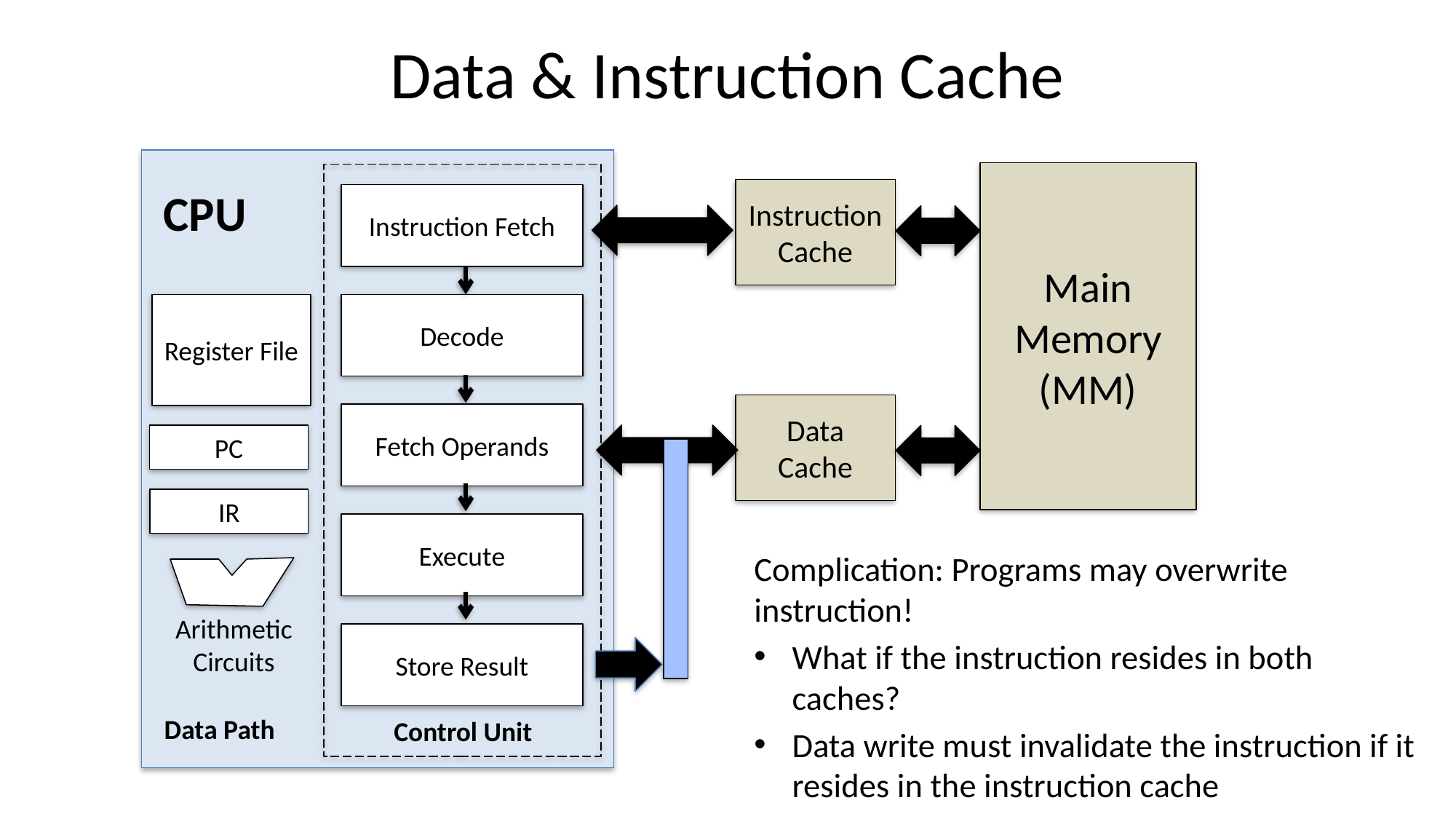

# Data & Instruction Cache

Main
Memory
(MM)

CPU
Instruction Cache
Instruction Fetch

Register File
Decode
Data Cache
Fetch Operands

PC

IR
Execute
Complication: Programs may overwrite instruction!
What if the instruction resides in both caches?
Data write must invalidate the instruction if it resides in the instruction cache

Arithmetic
Circuits
Store Result

Data Path
Control Unit